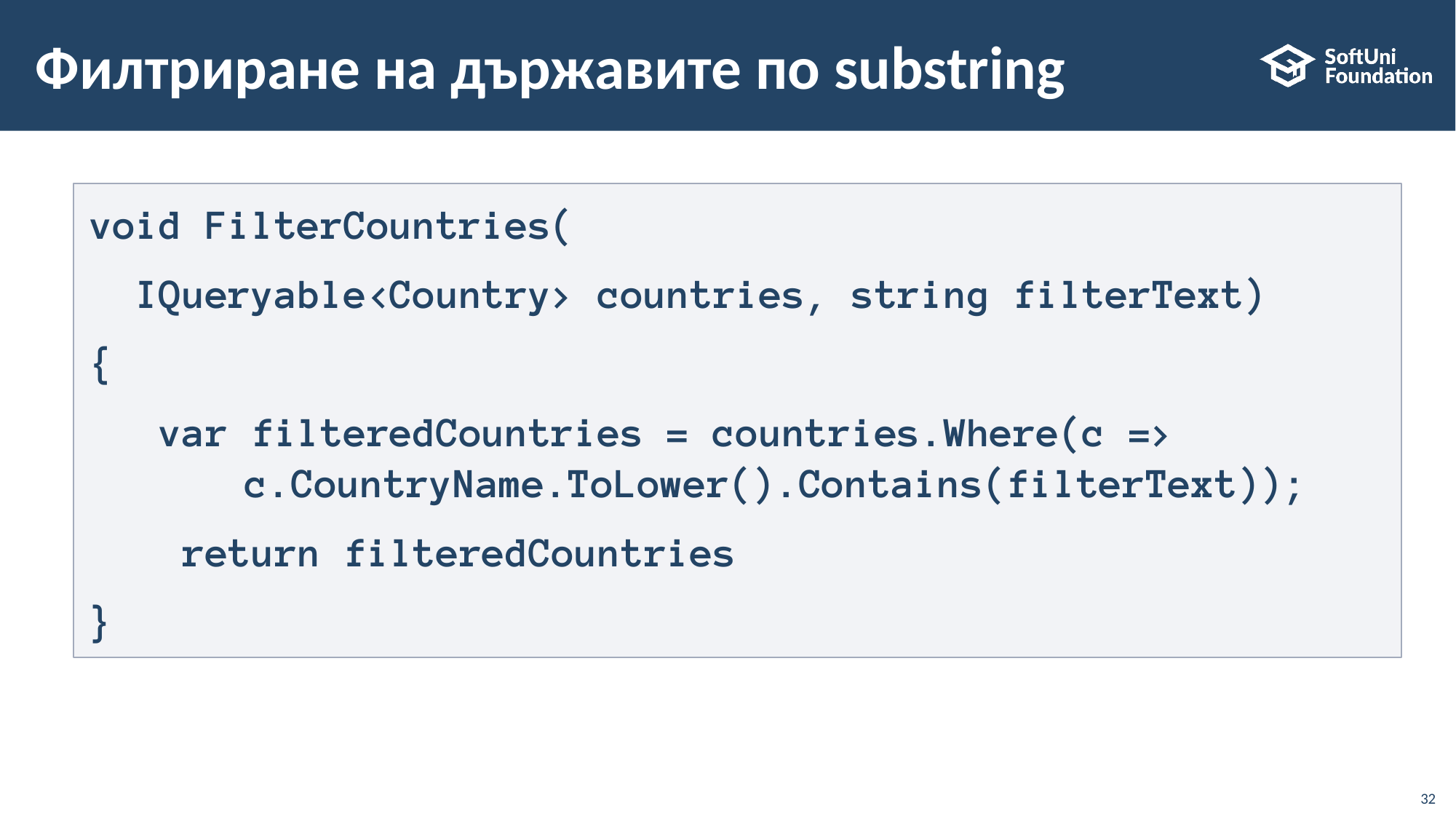

# Филтриране на държавите по substring
void FilterCountries(
  IQueryable<Country> countries, string filterText)
{
   var filteredCountries = countries.Where(c =>         	  c.CountryName.ToLower().Contains(filterText));
    return filteredCountries
}
32